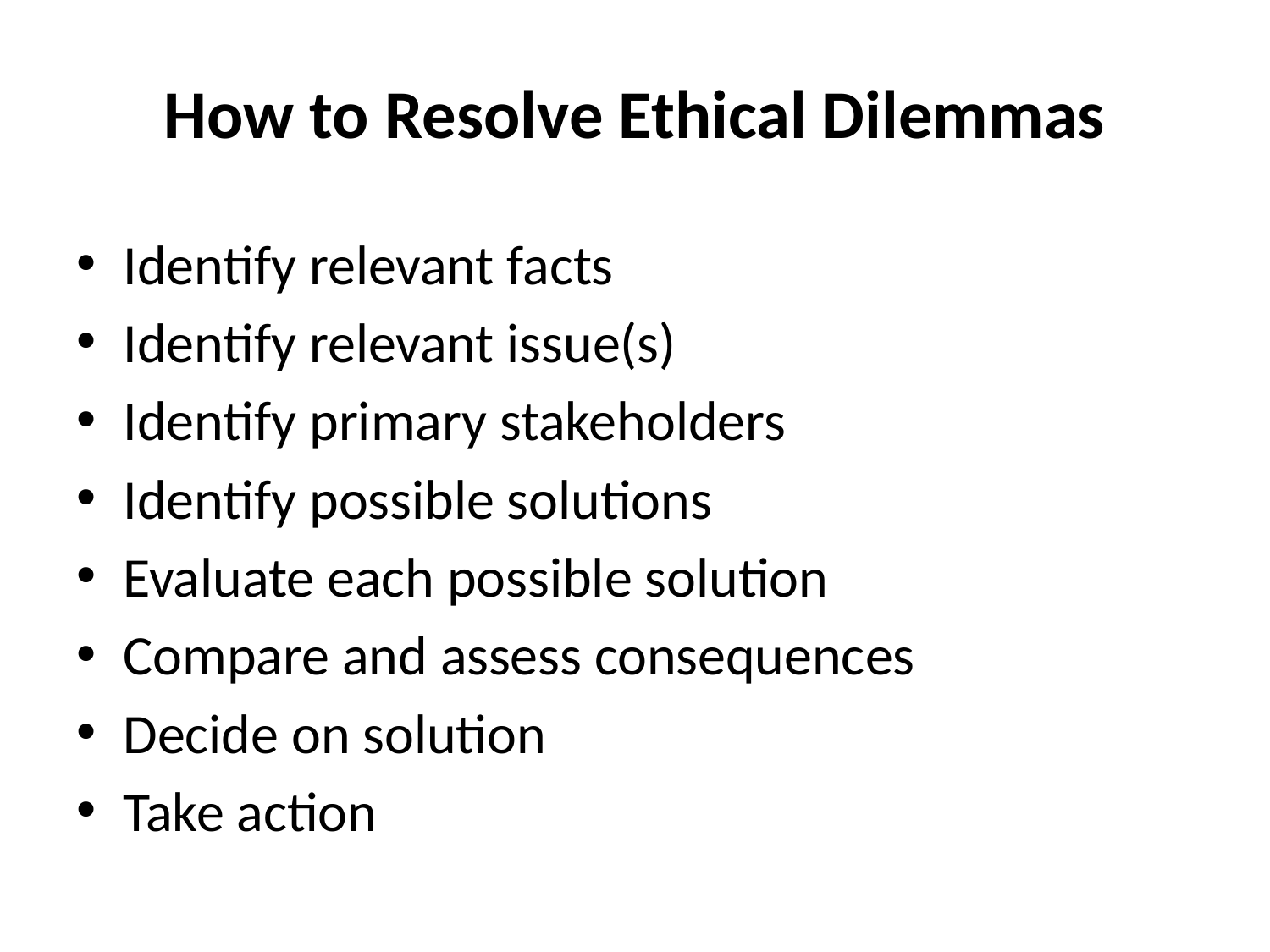

# How to Resolve Ethical Dilemmas
Identify relevant facts
Identify relevant issue(s)
Identify primary stakeholders
Identify possible solutions
Evaluate each possible solution
Compare and assess consequences
Decide on solution
Take action